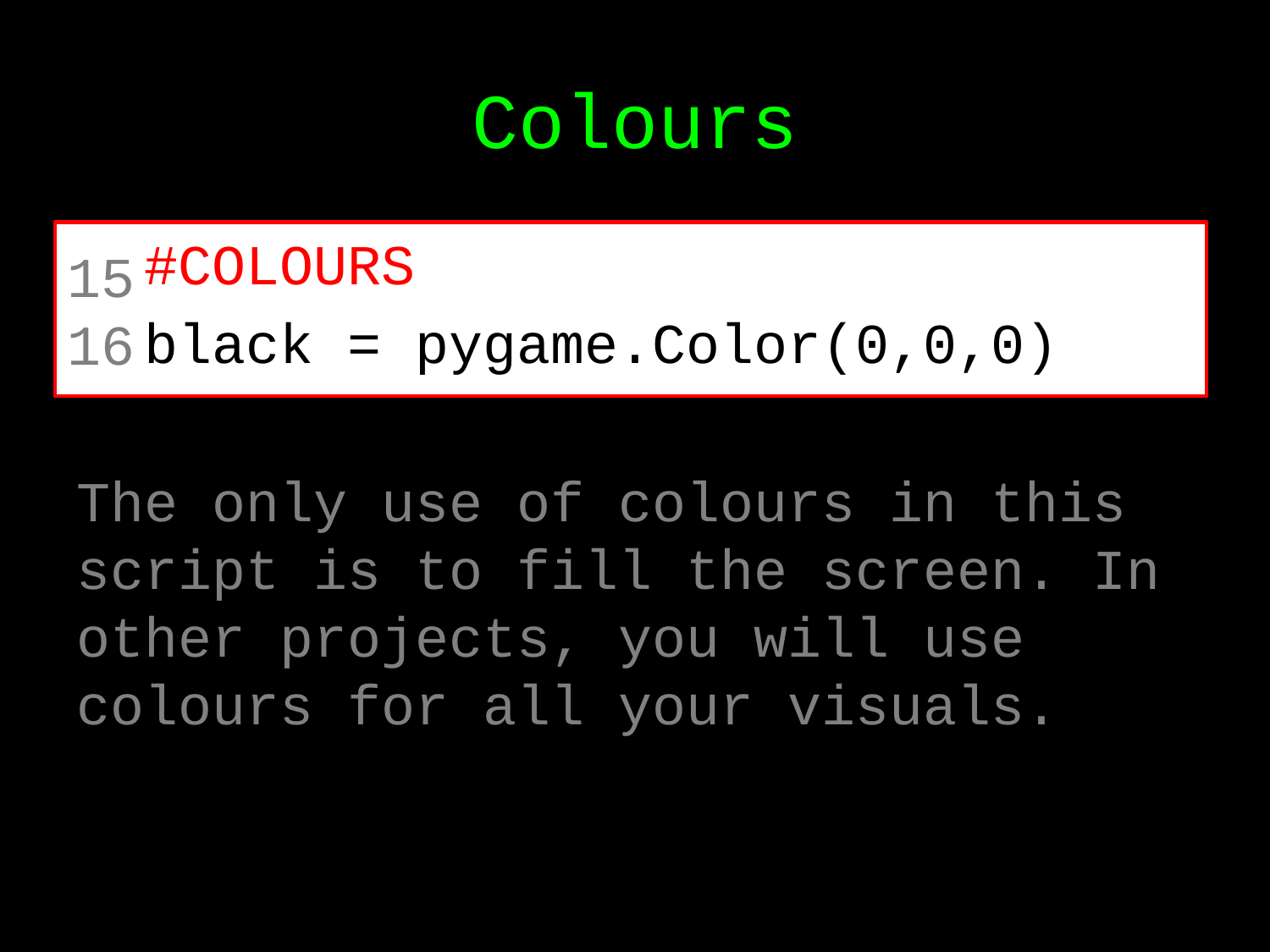

# Colours
15
16
  #COLOURS
  black = pygame.Color(0,0,0)

The only use of colours in this script is to fill the screen. In other projects, you will use colours for all your visuals.